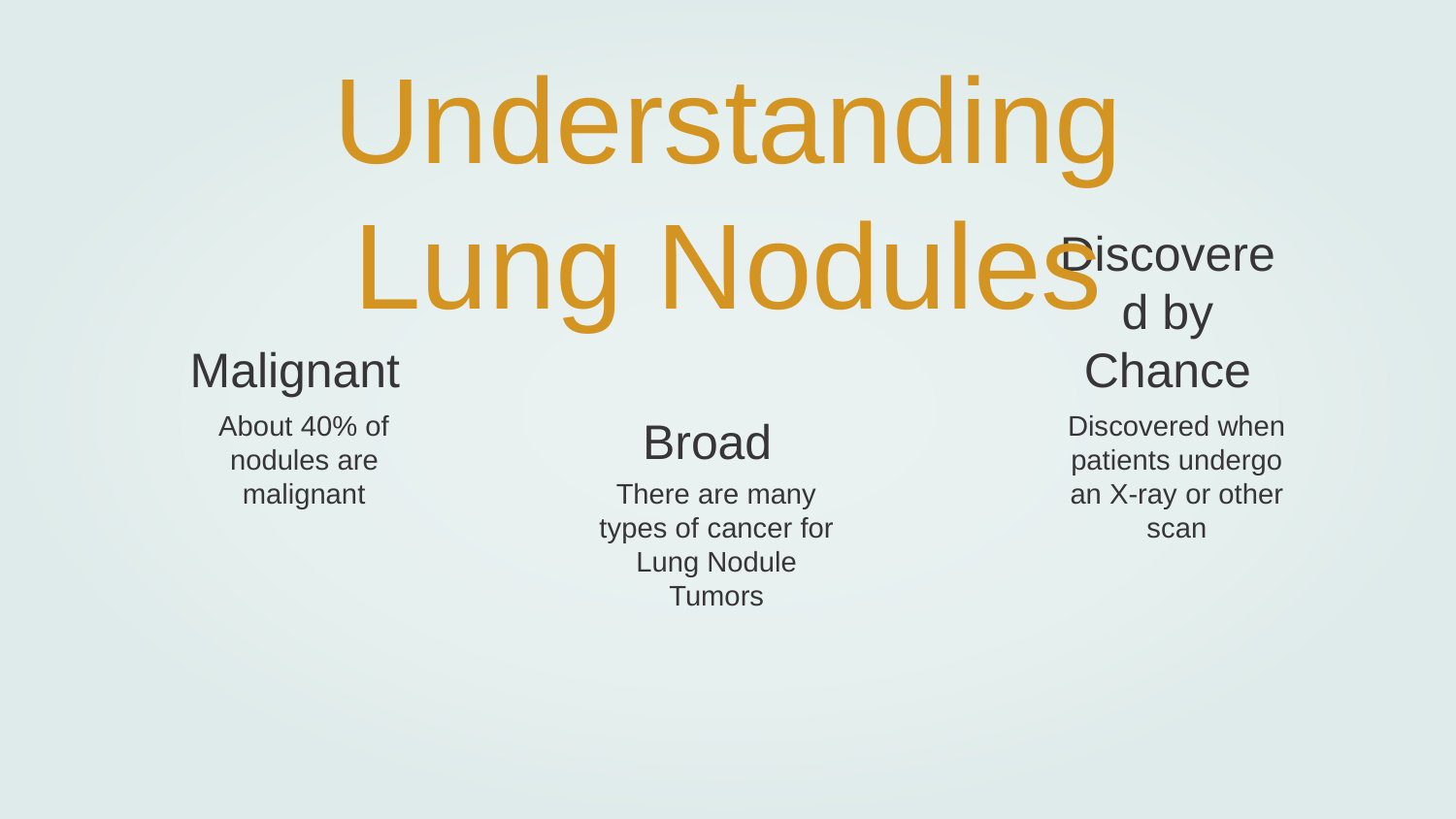

Understanding Lung Nodules
Malignant
# Discovered by Chance
Broad
About 40% of nodules are malignant
Discovered when patients undergo an X-ray or other scan
There are many types of cancer for Lung Nodule Tumors